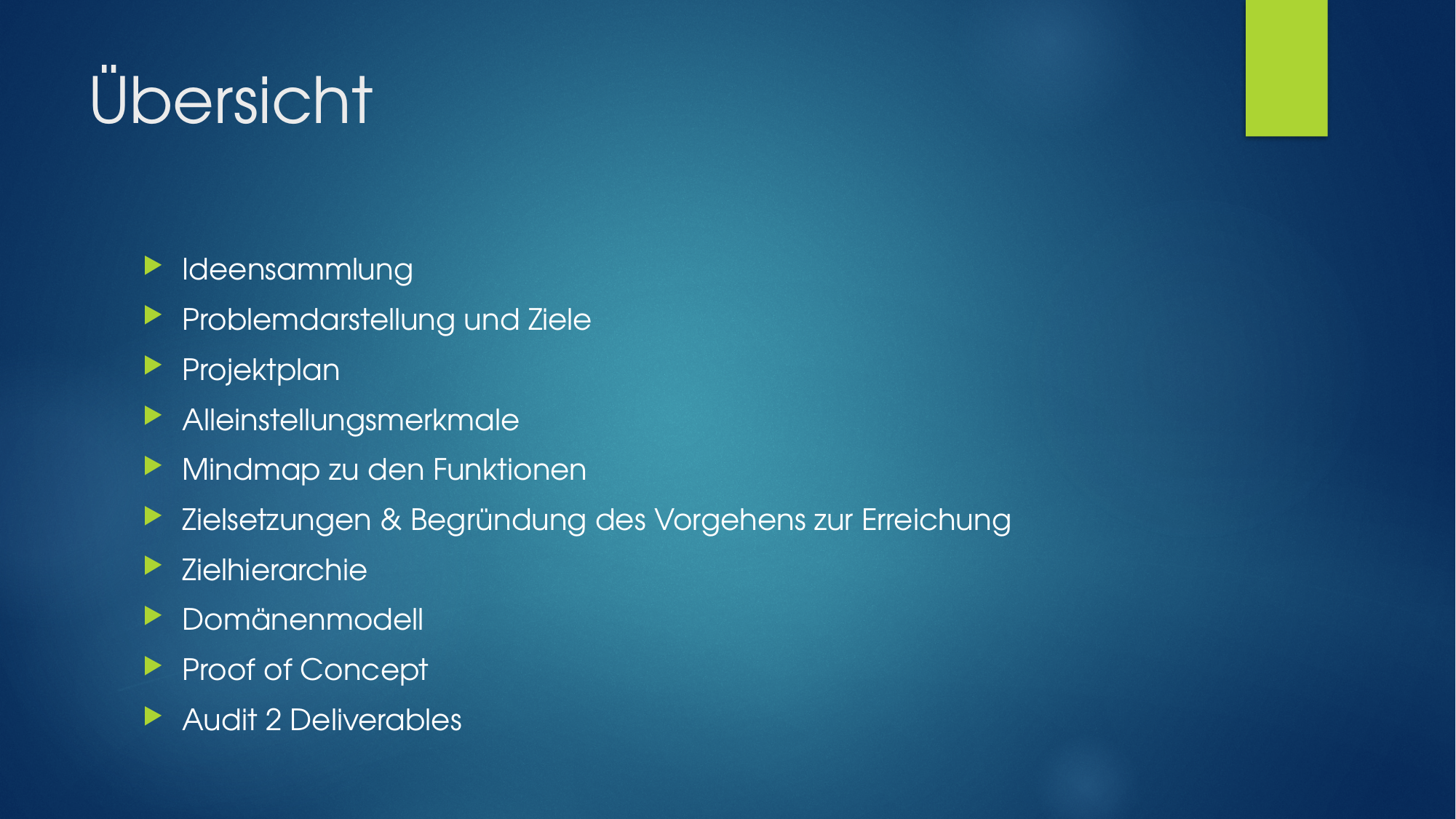

# Übersicht
Ideensammlung
Problemdarstellung und Ziele
Projektplan
Alleinstellungsmerkmale
Mindmap zu den Funktionen
Zielsetzungen & Begründung des Vorgehens zur Erreichung
Zielhierarchie
Domänenmodell
Proof of Concept
Audit 2 Deliverables